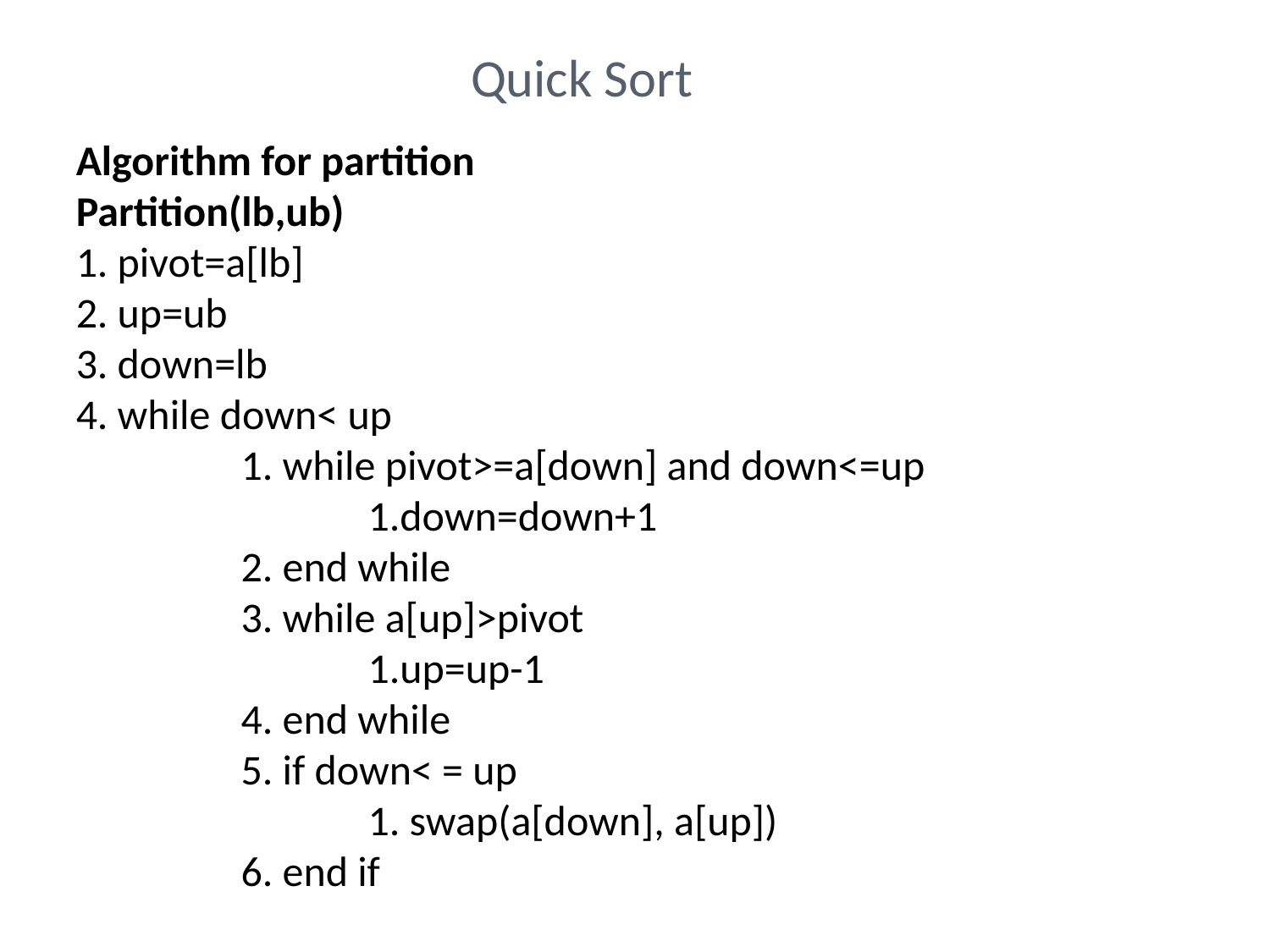

# Quick Sort
Algorithm for partition
Partition(lb,ub)
1. pivot=a[lb]
2. up=ub
3. down=lb
4. while down< up
		1. while pivot>=a[down] and down<=up
			1.down=down+1
		2. end while
		3. while a[up]>pivot
			1.up=up-1
		4. end while
		5. if down< = up
			1. swap(a[down], a[up])
		6. end if